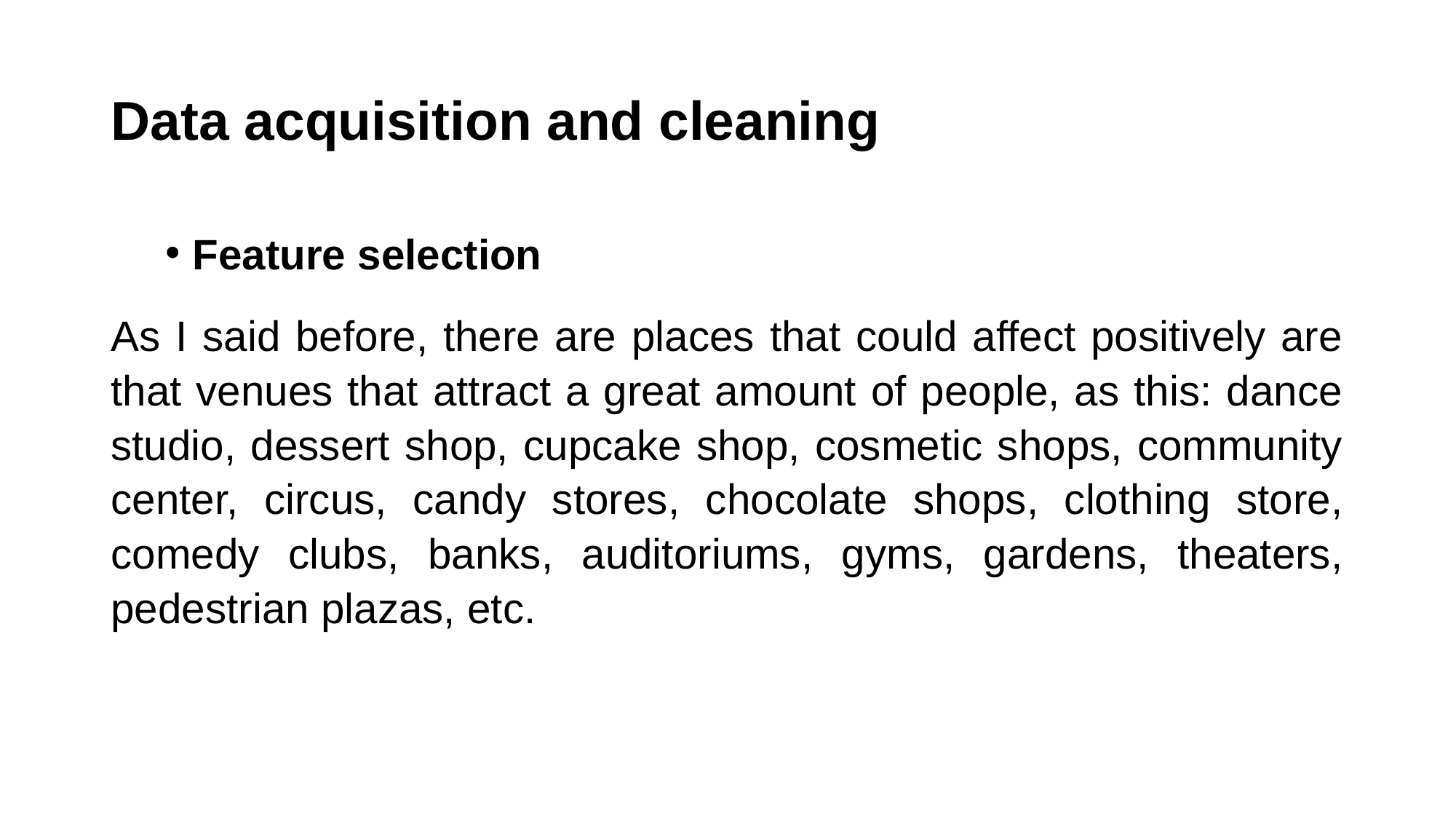

# Data acquisition and cleaning
Feature selection
As I said before, there are places that could affect positively are that venues that attract a great amount of people, as this: dance studio, dessert shop, cupcake shop, cosmetic shops, community center, circus, candy stores, chocolate shops, clothing store, comedy clubs, banks, auditoriums, gyms, gardens, theaters, pedestrian plazas, etc.